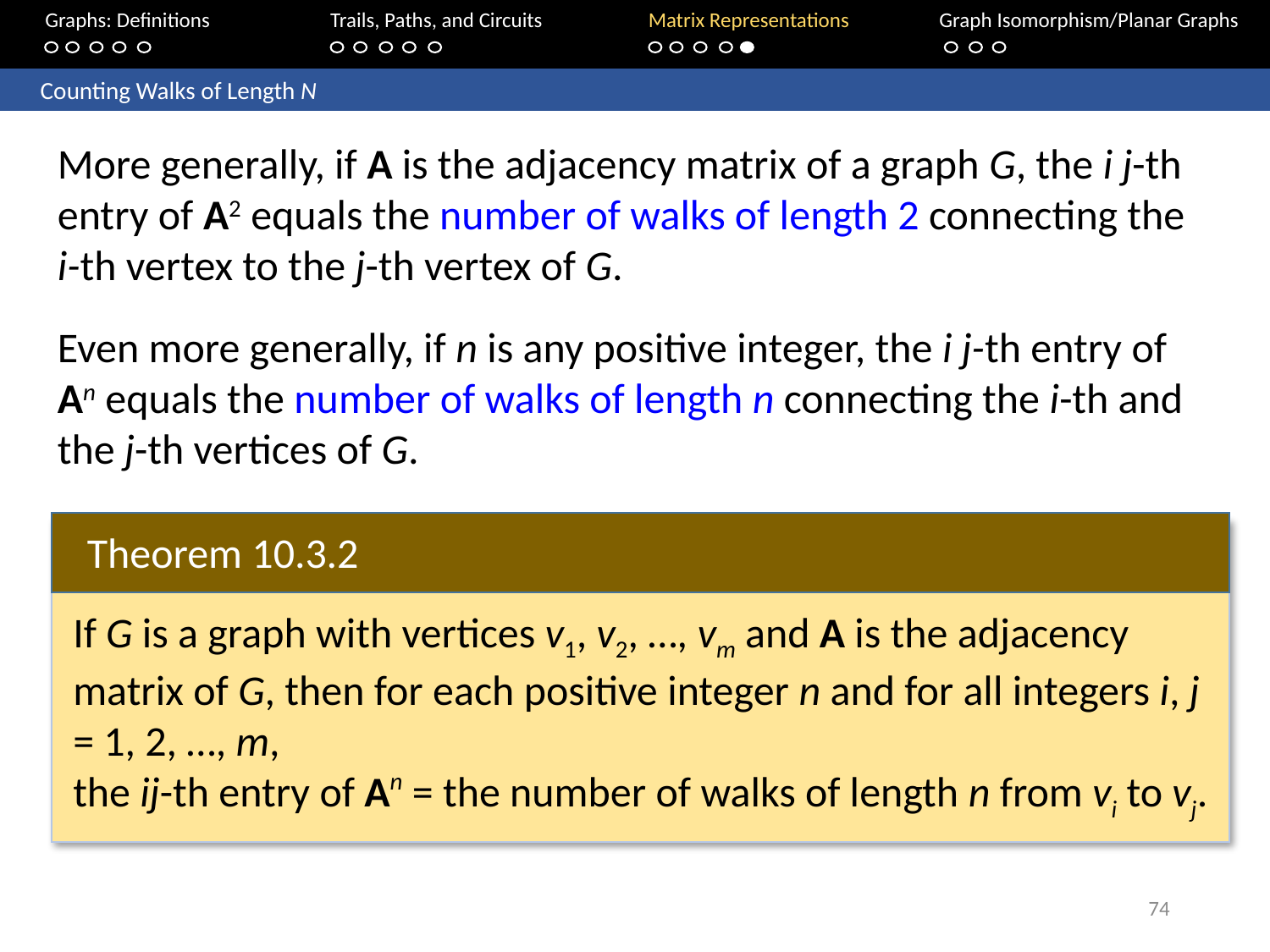

Graphs: Definitions		Trails, Paths, and Circuits	Matrix Representations	 Graph Isomorphism/Planar Graphs

	Counting Walks of Length N
More generally, if A is the adjacency matrix of a graph G, the i j-th entry of A2 equals the number of walks of length 2 connecting the i-th vertex to the j-th vertex of G.
Even more generally, if n is any positive integer, the i j-th entry of An equals the number of walks of length n connecting the i-th and the j-th vertices of G.

Theorem 10.3.2

If G is a graph with vertices v1, v2, …, vm and A is the adjacency matrix of G, then for each positive integer n and for all integers i, j = 1, 2, …, m,
the ij-th entry of An = the number of walks of length n from vi to vj.
74